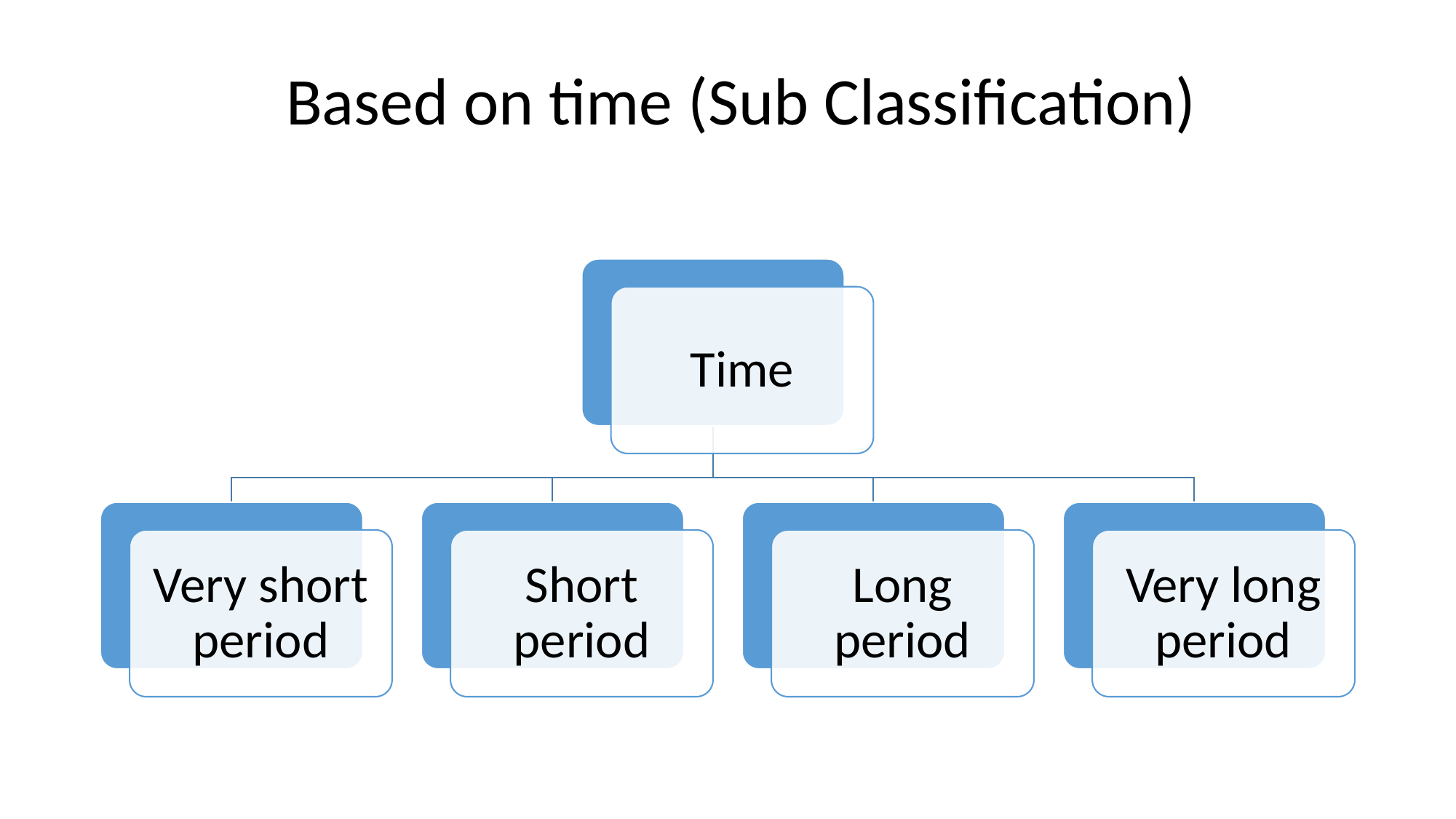

# Based on time (Sub Classification)

Time

Very short period
Short period
Long period
Very long period